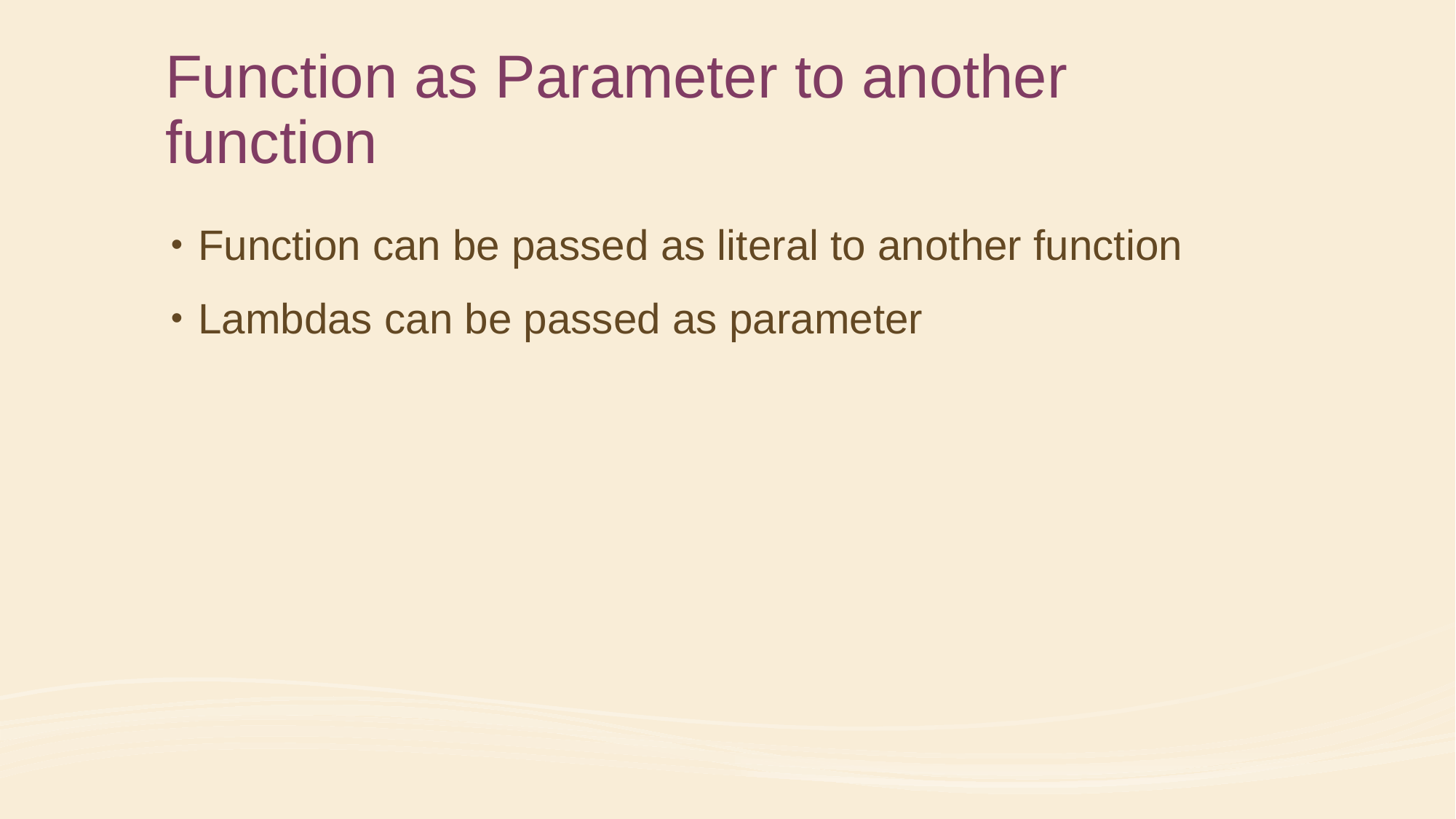

# Function as Parameter to another function
Function can be passed as literal to another function
Lambdas can be passed as parameter